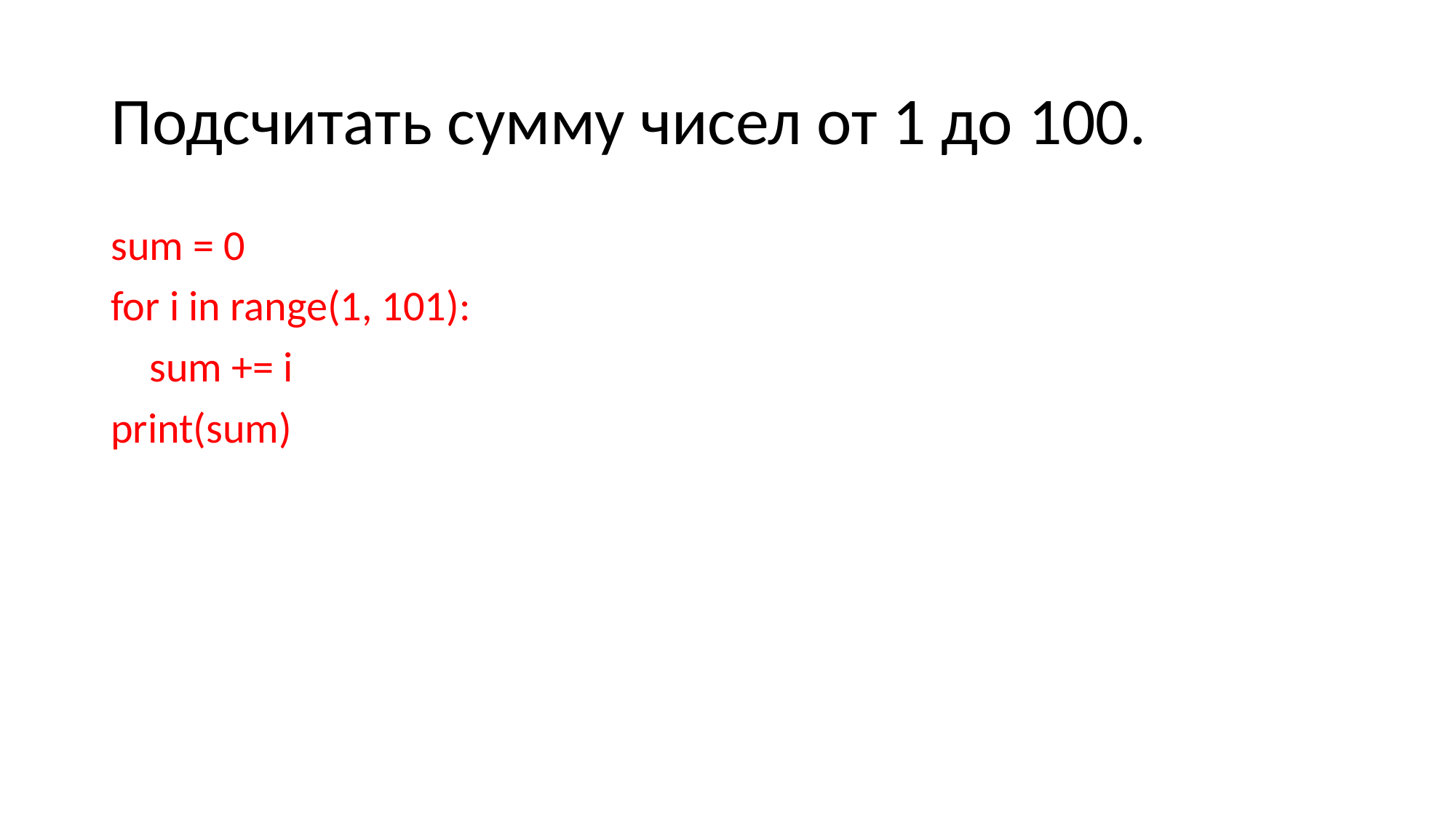

# Подсчитать сумму чисел от 1 до 100.
sum = 0
for i in range(1, 101):
    sum += i
print(sum)